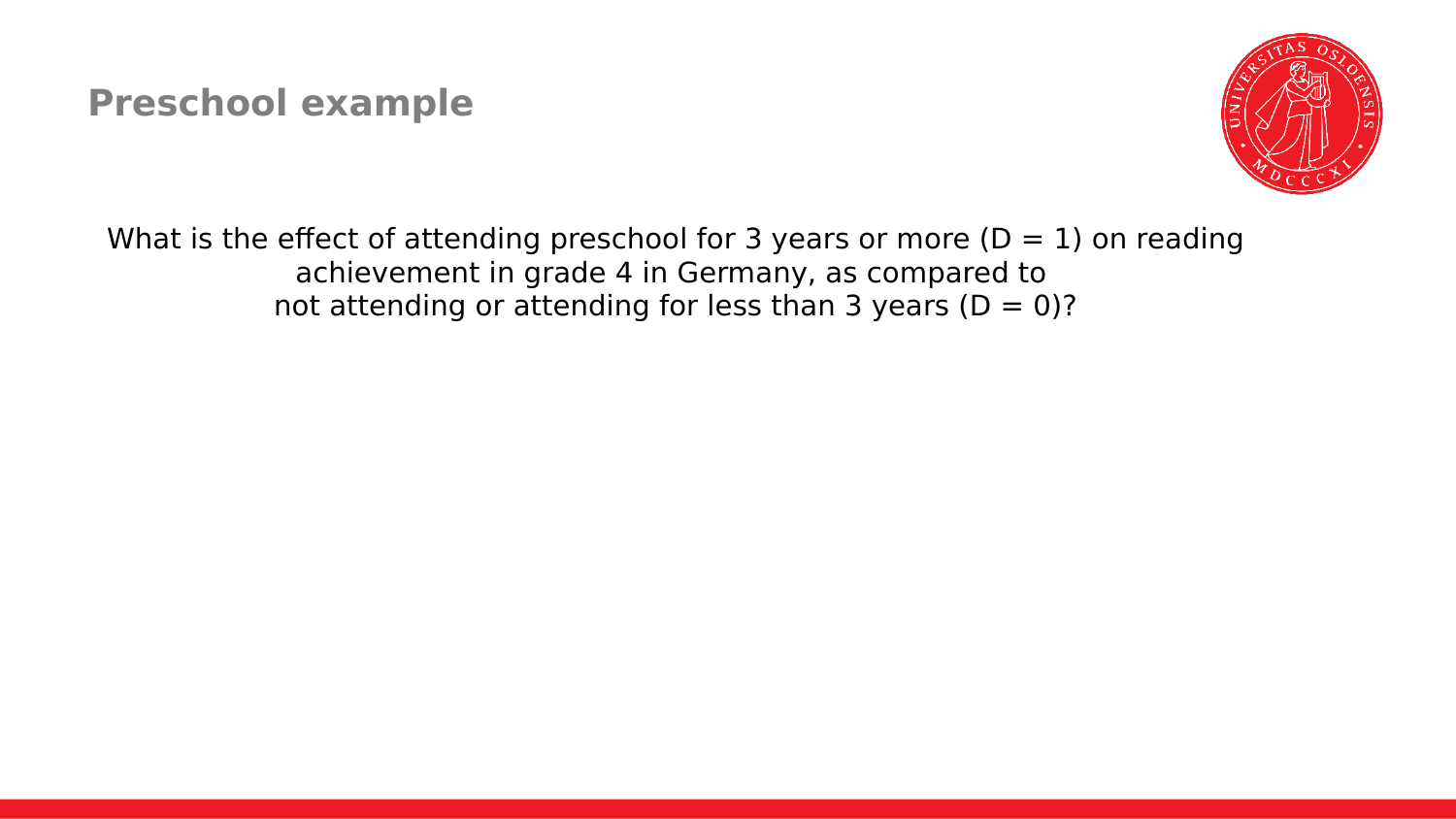

# Preschool example
What is the effect of attending preschool for 3 years or more (D = 1) on reading achievement in grade 4 in Germany, as compared to
not attending or attending for less than 3 years (D = 0)?